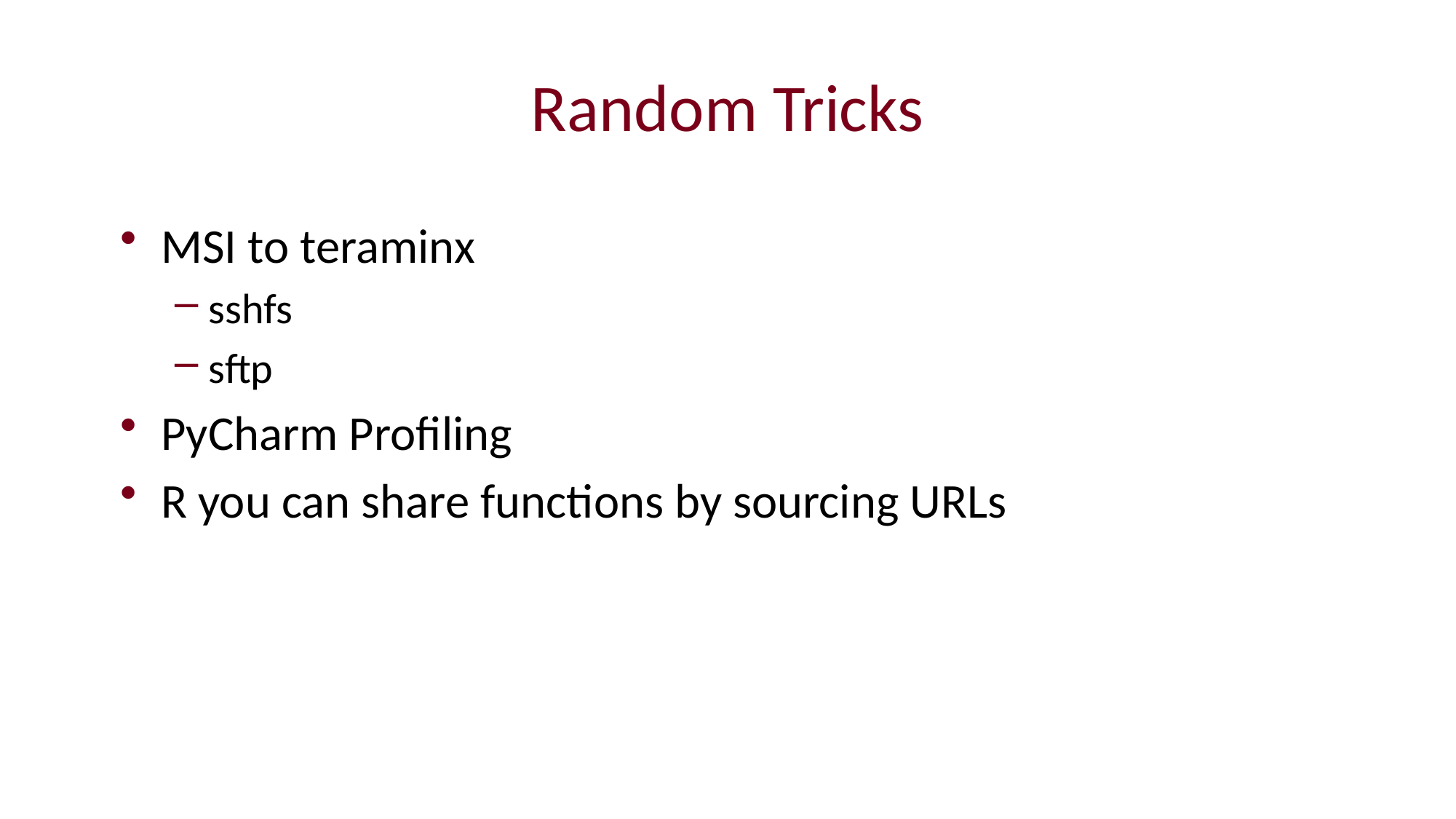

# Random Tricks
MSI to teraminx
sshfs
sftp
PyCharm Profiling
R you can share functions by sourcing URLs